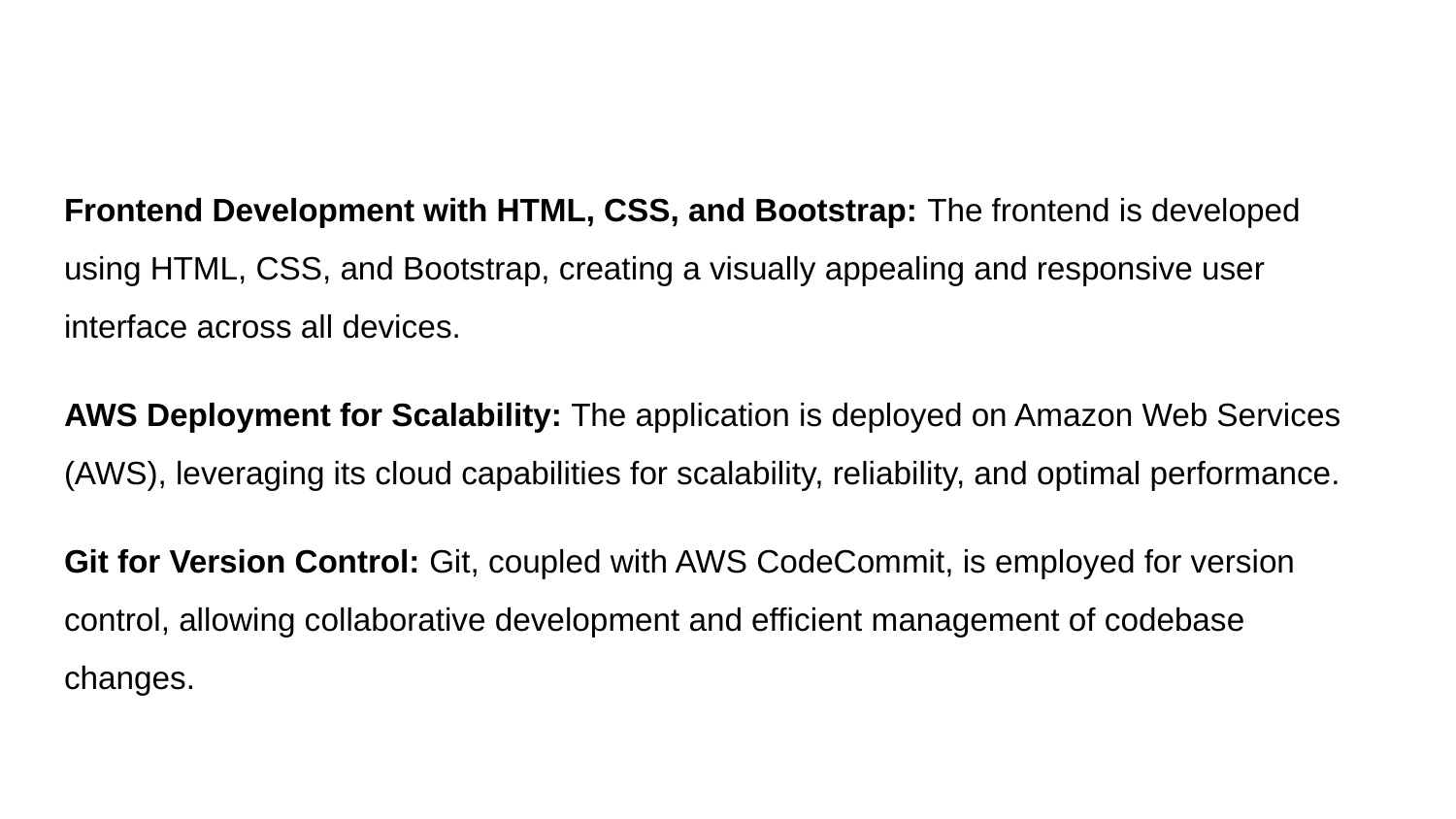

Frontend Development with HTML, CSS, and Bootstrap: The frontend is developed using HTML, CSS, and Bootstrap, creating a visually appealing and responsive user interface across all devices.
AWS Deployment for Scalability: The application is deployed on Amazon Web Services (AWS), leveraging its cloud capabilities for scalability, reliability, and optimal performance.
Git for Version Control: Git, coupled with AWS CodeCommit, is employed for version control, allowing collaborative development and efficient management of codebase changes.